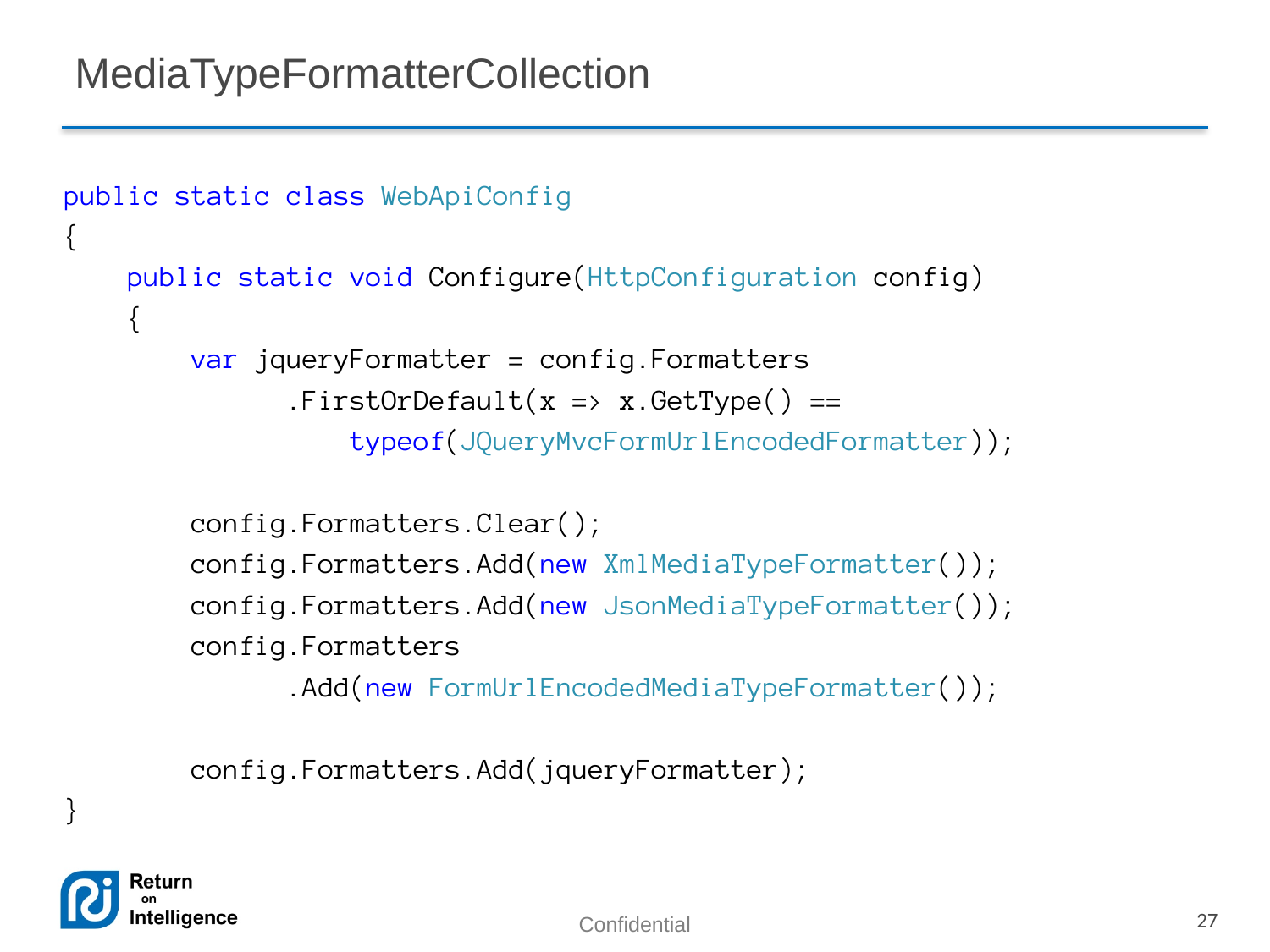

# MediaTypeFormatterCollection
public static class WebApiConfig
{
    public static void Configure(HttpConfiguration config)
    {
        var jqueryFormatter = config.Formatters
              .FirstOrDefault(x => x.GetType() ==
                  typeof(JQueryMvcFormUrlEncodedFormatter));

        config.Formatters.Clear();
        config.Formatters.Add(new XmlMediaTypeFormatter());
        config.Formatters.Add(new JsonMediaTypeFormatter());
        config.Formatters
              .Add(new FormUrlEncodedMediaTypeFormatter());

        config.Formatters.Add(jqueryFormatter);
}